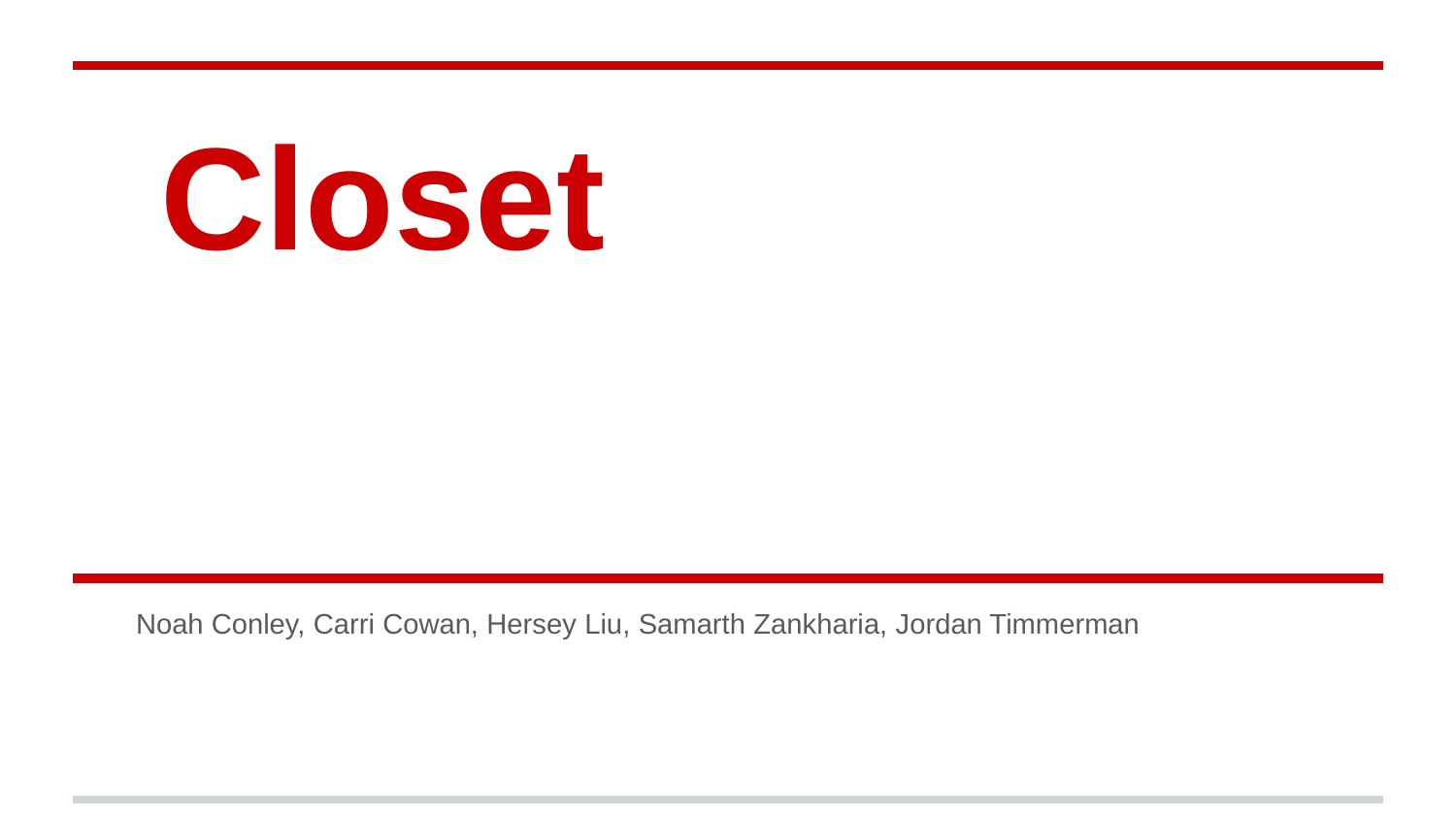

# Closet
Noah Conley, Carri Cowan, Hersey Liu, Samarth Zankharia, Jordan Timmerman